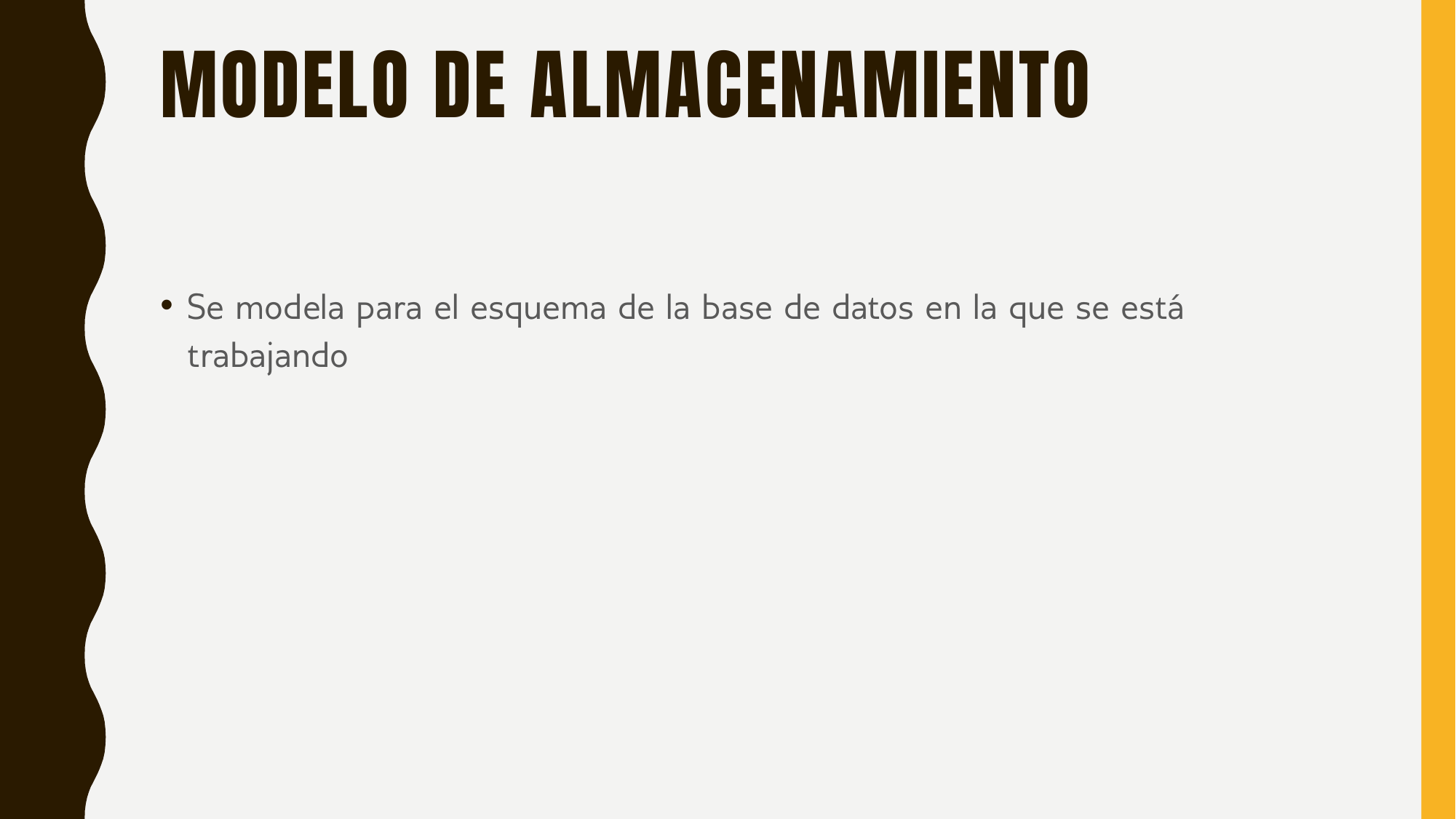

# Modelo de almacenamiento
Se modela para el esquema de la base de datos en la que se está trabajando